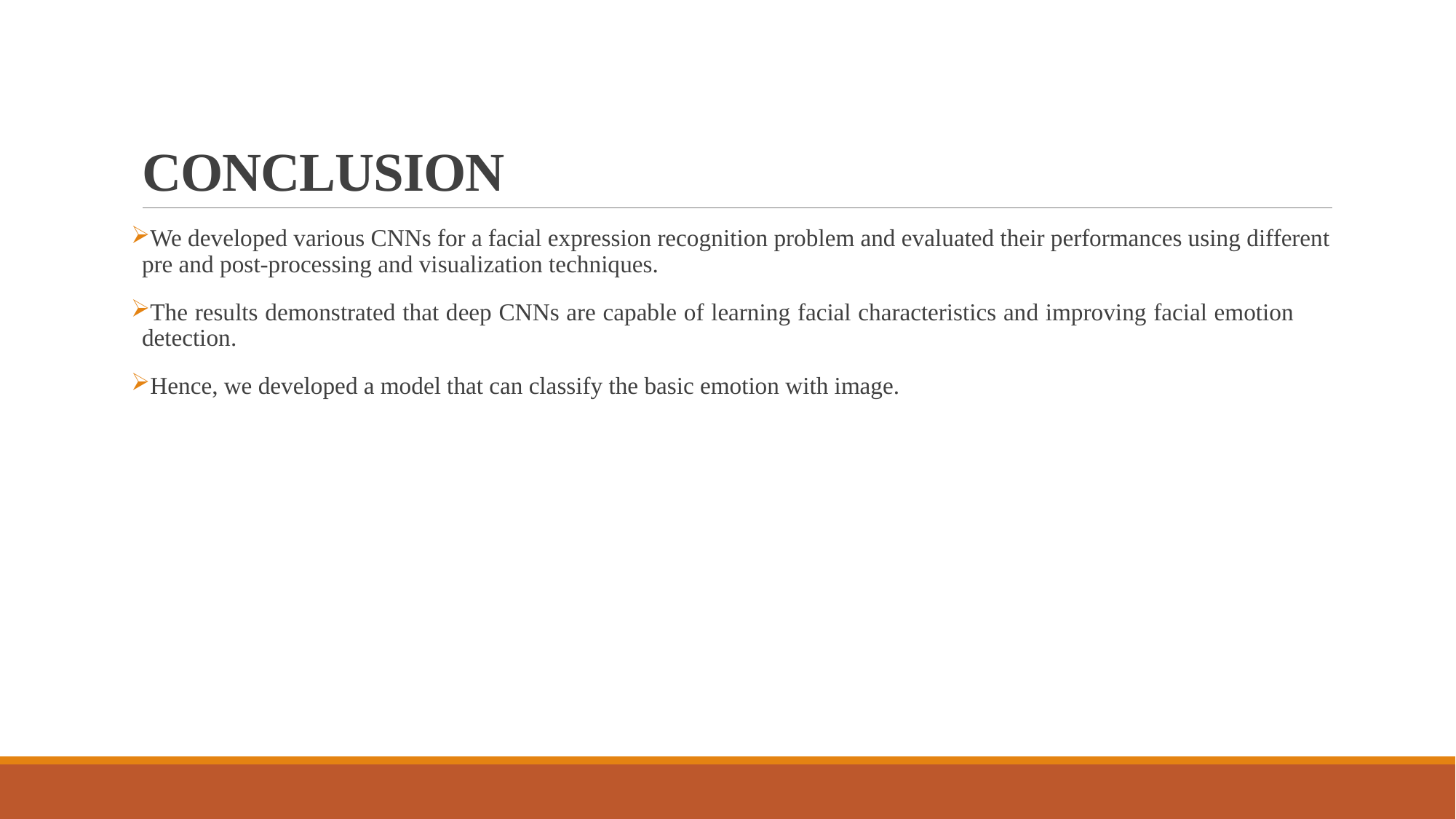

# CONCLUSION
We developed various CNNs for a facial expression recognition problem and evaluated their performances using different pre and post-processing and visualization techniques.
The results demonstrated that deep CNNs are capable of learning facial characteristics and improving facial emotion      detection.
Hence, we developed a model that can classify the basic emotion with image.